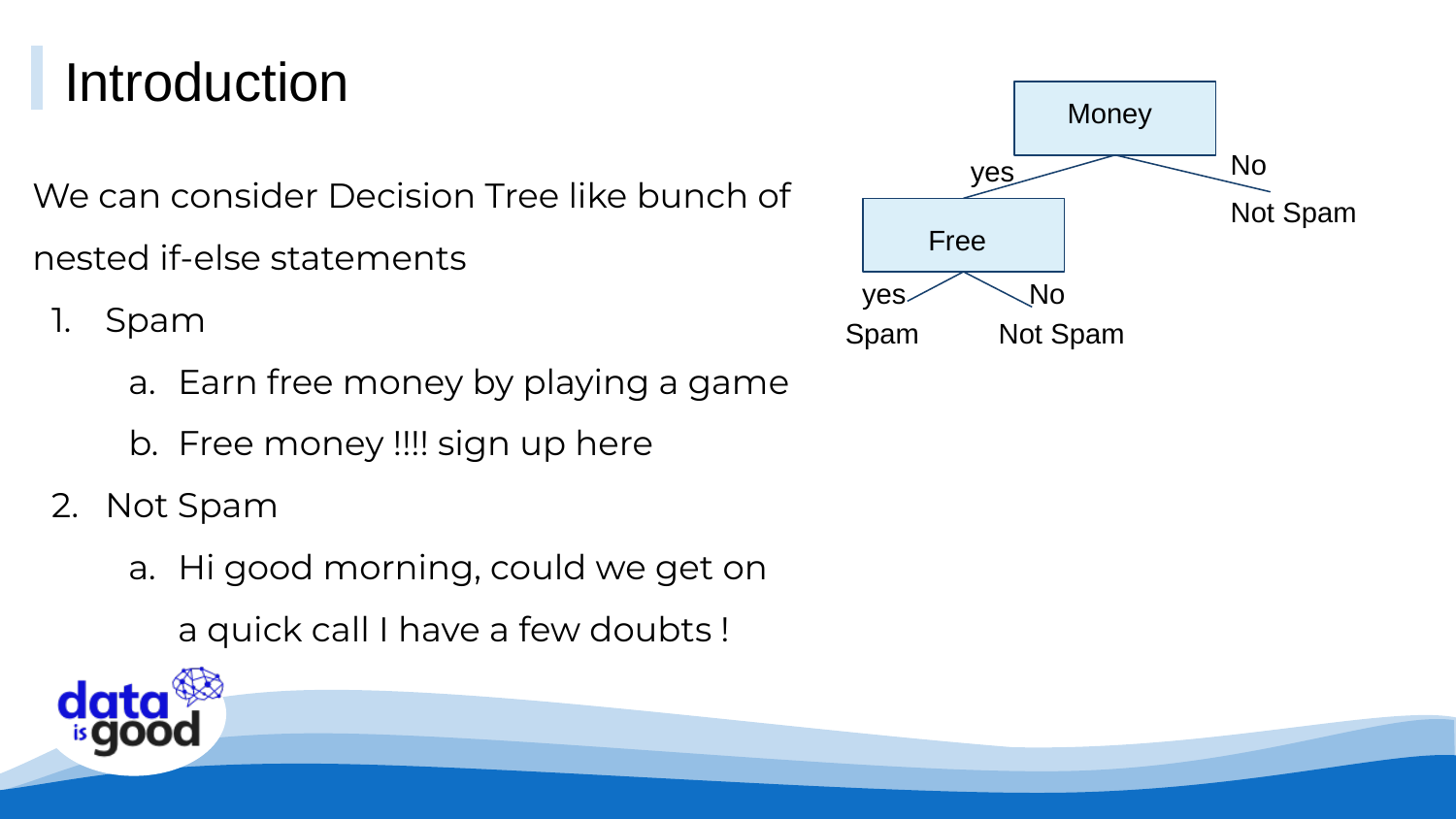

# Introduction

Money
No
We can consider Decision Tree like bunch of nested if-else statements
Spam
Earn free money by playing a game
Free money !!!! sign up here
Not Spam
Hi good morning, could we get on a quick call I have a few doubts !
yes
Not Spam

Free
yes
No
Spam
Not Spam